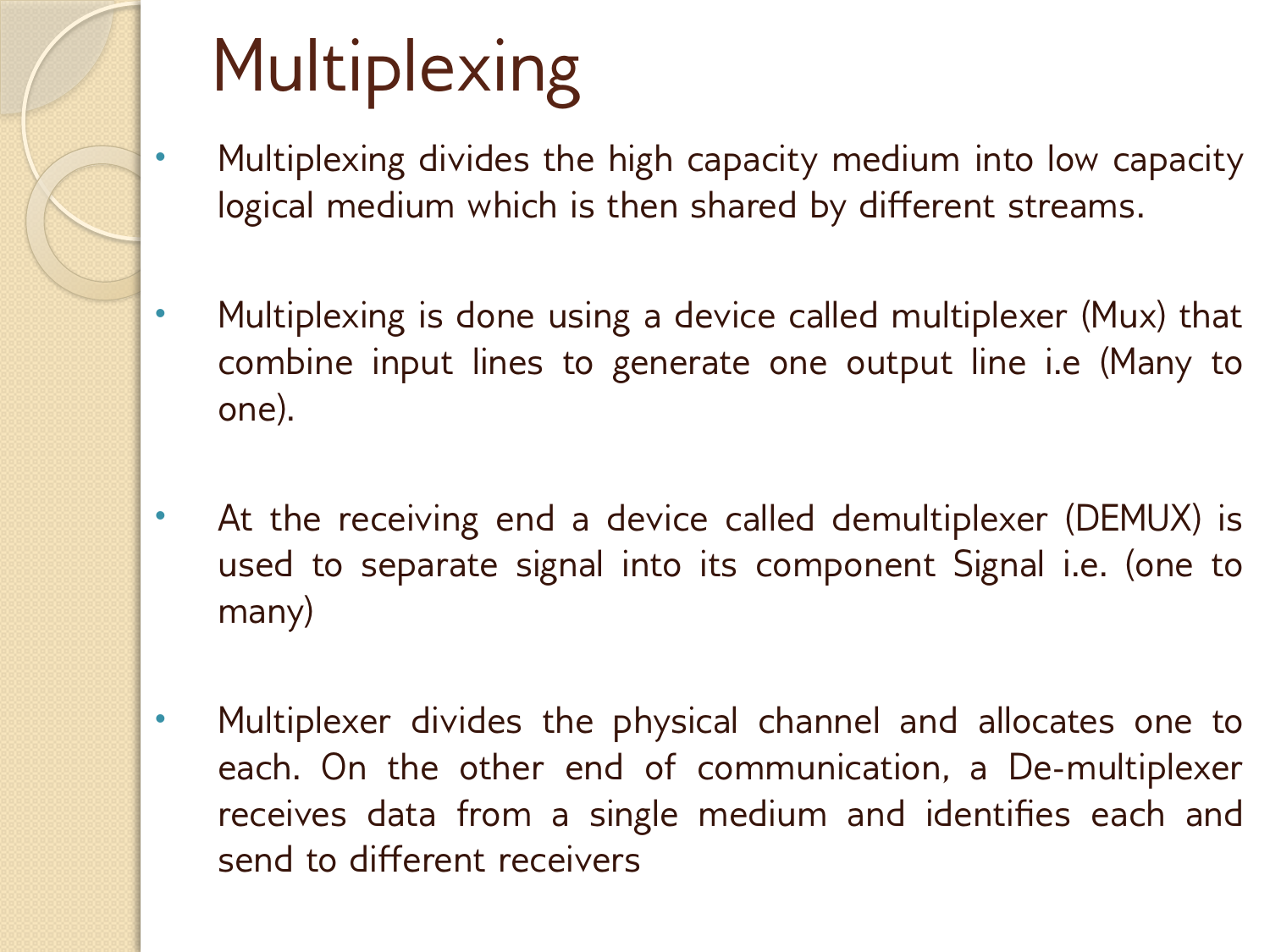

# Multiplexing
Multiplexing divides the high capacity medium into low capacity logical medium which is then shared by different streams.

Multiplexing is done using a device called multiplexer (Mux) that combine input lines to generate one output line i.e (Many to one).

At the receiving end a device called demultiplexer (DEMUX) is used to separate signal into its component Signal i.e. (one to many)

Multiplexer divides the physical channel and allocates one to each. On the other end of communication, a De-multiplexer receives data from a single medium and identifies each and send to different receivers